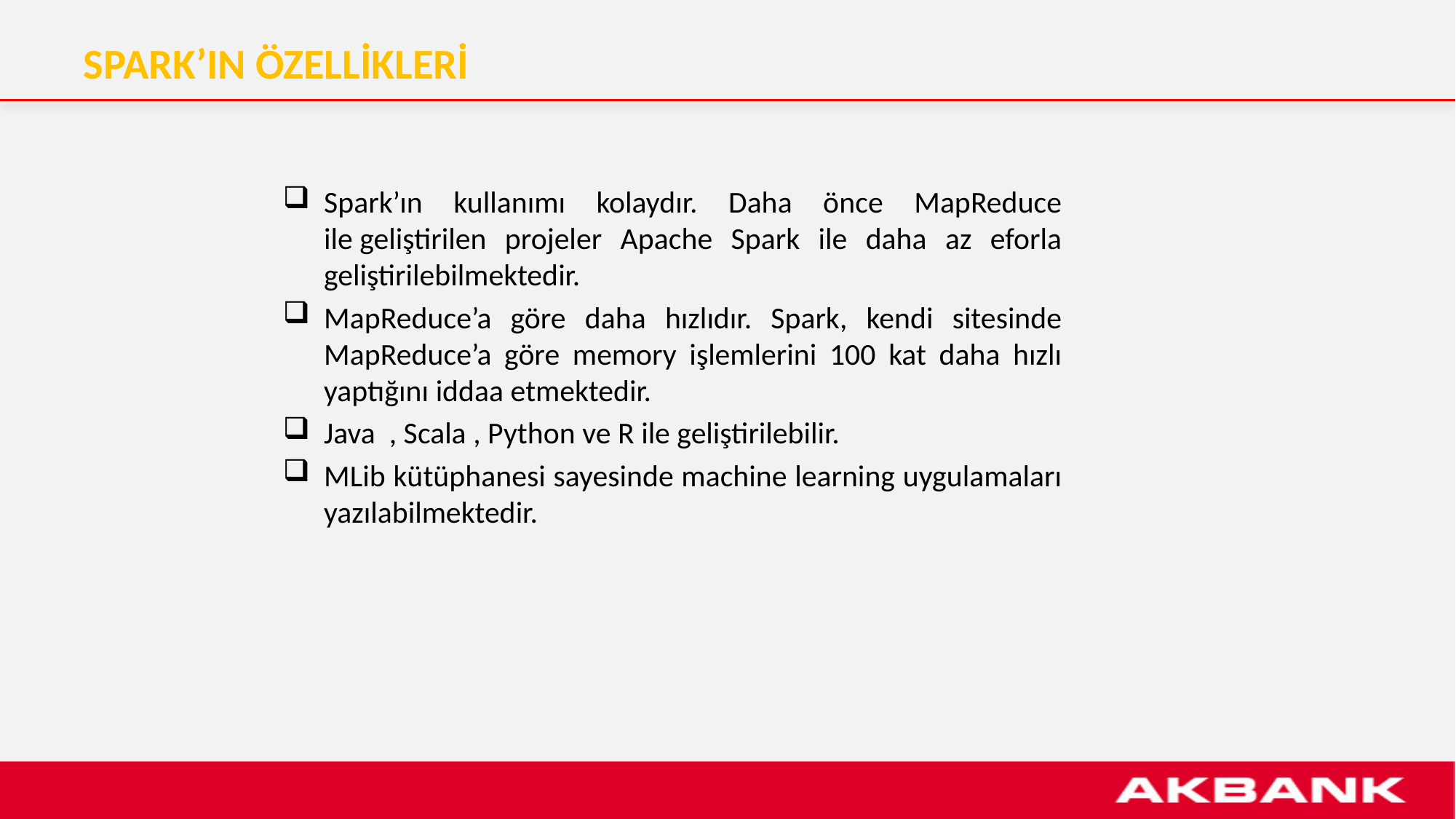

# SPARK’IN ÖZELLİKLERİ
Spark’ın kullanımı kolaydır. Daha önce MapReduce ile geliştirilen projeler Apache Spark ile daha az eforla geliştirilebilmektedir.
MapReduce’a göre daha hızlıdır. Spark, kendi sitesinde MapReduce’a göre memory işlemlerini 100 kat daha hızlı yaptığını iddaa etmektedir.
Java  , Scala , Python ve R ile geliştirilebilir.
MLib kütüphanesi sayesinde machine learning uygulamaları yazılabilmektedir.